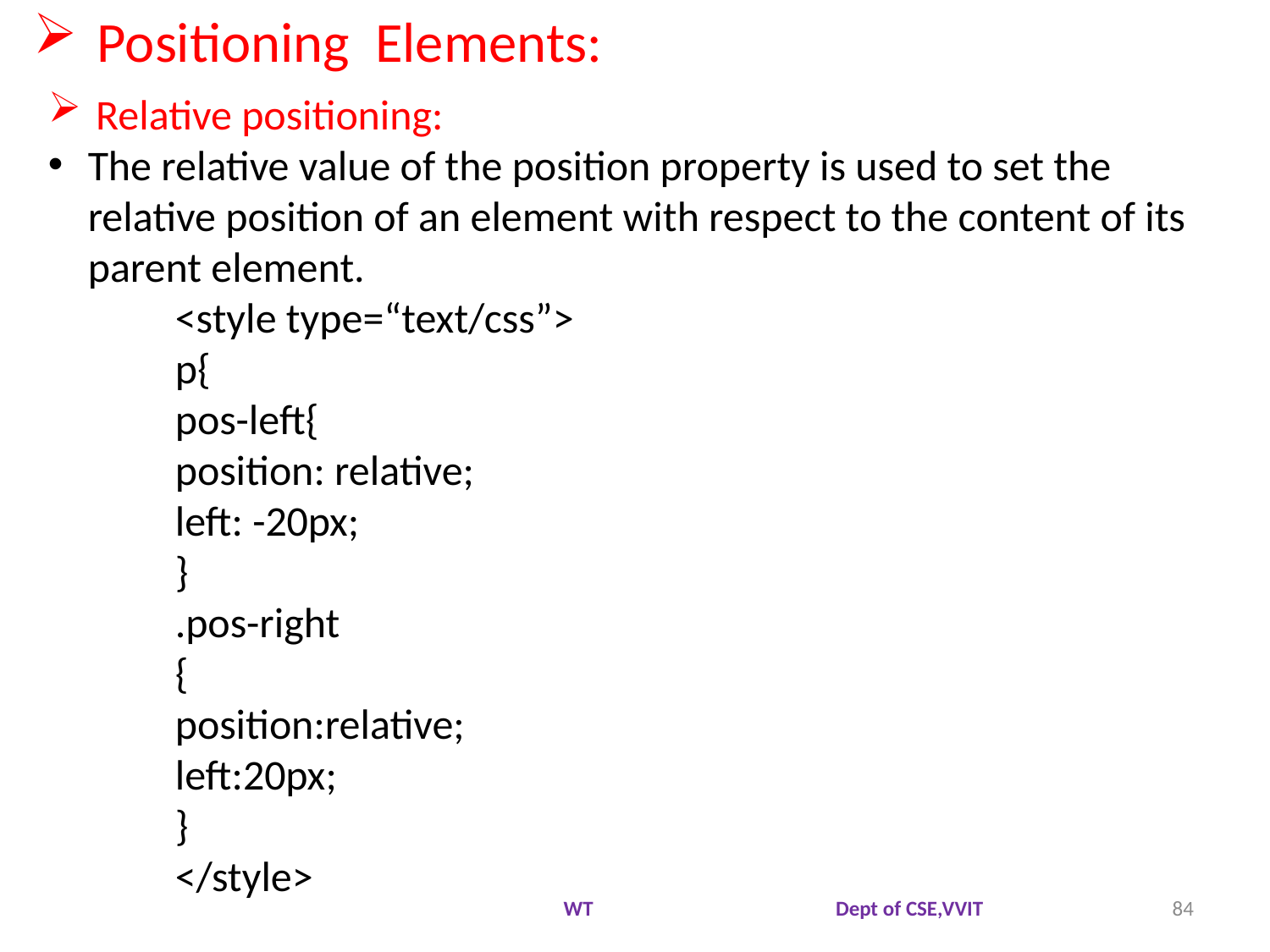

Positioning  Elements:
Relative positioning:
The relative value of the position property is used to set the relative position of an element with respect to the content of its parent element.
<style type=“text/css”>
p{
pos-left{
position: relative;
left: -20px;
}
.pos-right
{
position:relative;
left:20px;
}
</style>

WT                                                  Dept of CSE,VVIT
84